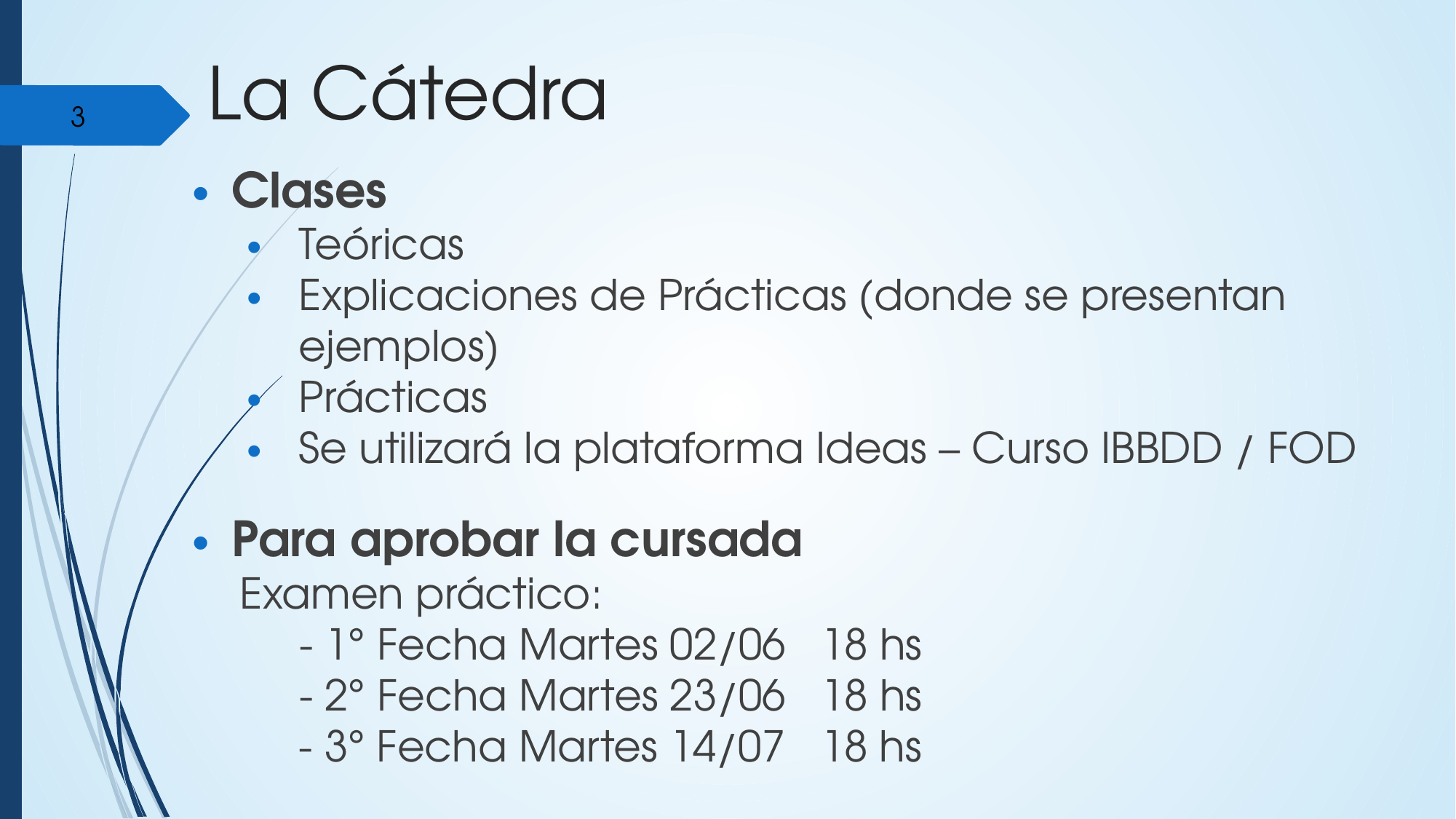

# La Cátedra
3
Clases
Teóricas
Explicaciones de Prácticas (donde se presentan ejemplos)
Prácticas
Se utilizará la plataforma Ideas – Curso IBBDD / FOD

Para aprobar la cursada
    Examen práctico:
         - 1° Fecha Martes 02/06   18 hs
         - 2° Fecha Martes 23/06   18 hs
	- 3° Fecha Martes 14/07   18 hs